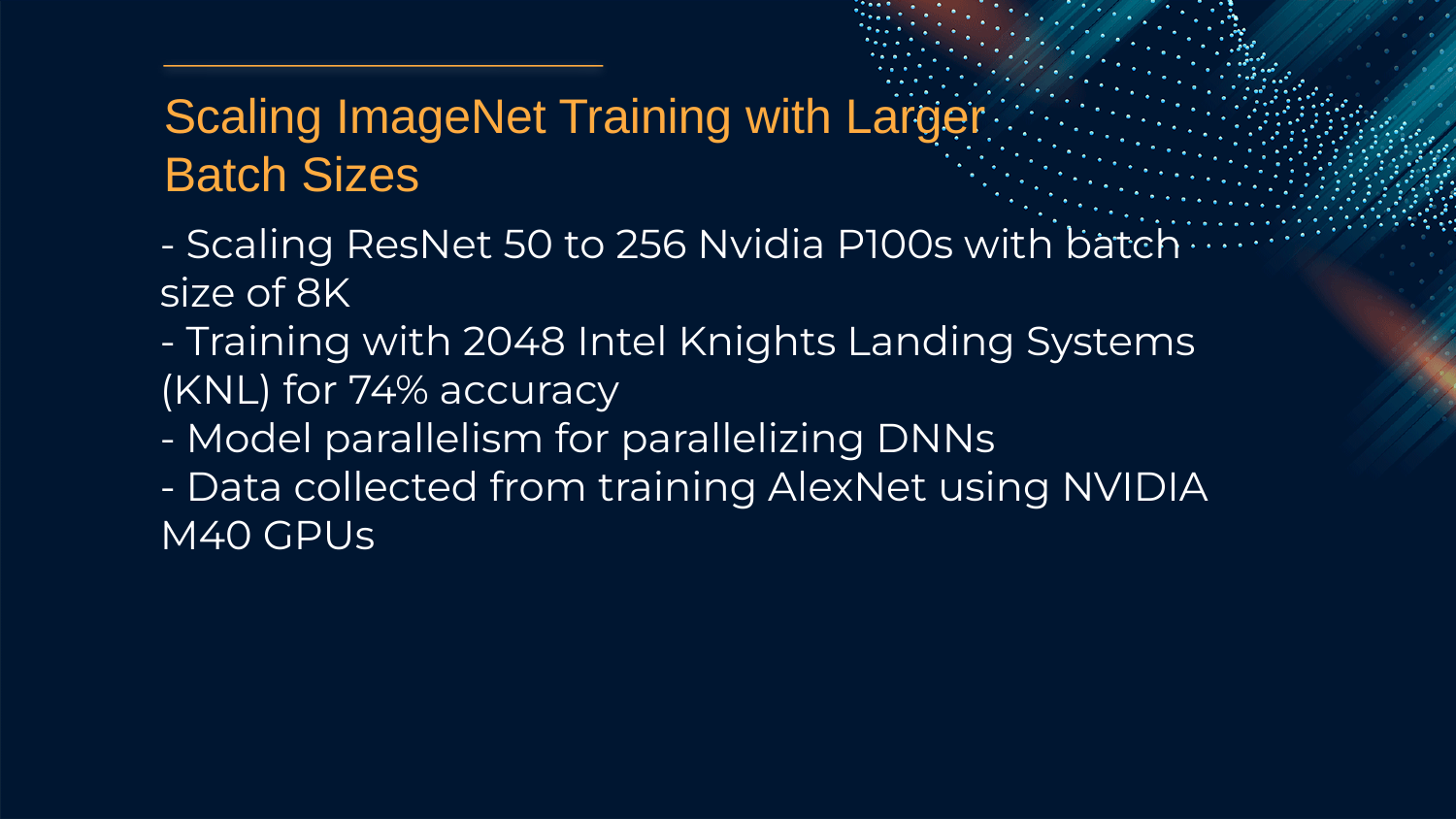

Scaling ImageNet Training with Larger Batch Sizes
- Scaling ResNet 50 to 256 Nvidia P100s with batch size of 8K
- Training with 2048 Intel Knights Landing Systems (KNL) for 74% accuracy
- Model parallelism for parallelizing DNNs
- Data collected from training AlexNet using NVIDIA M40 GPUs